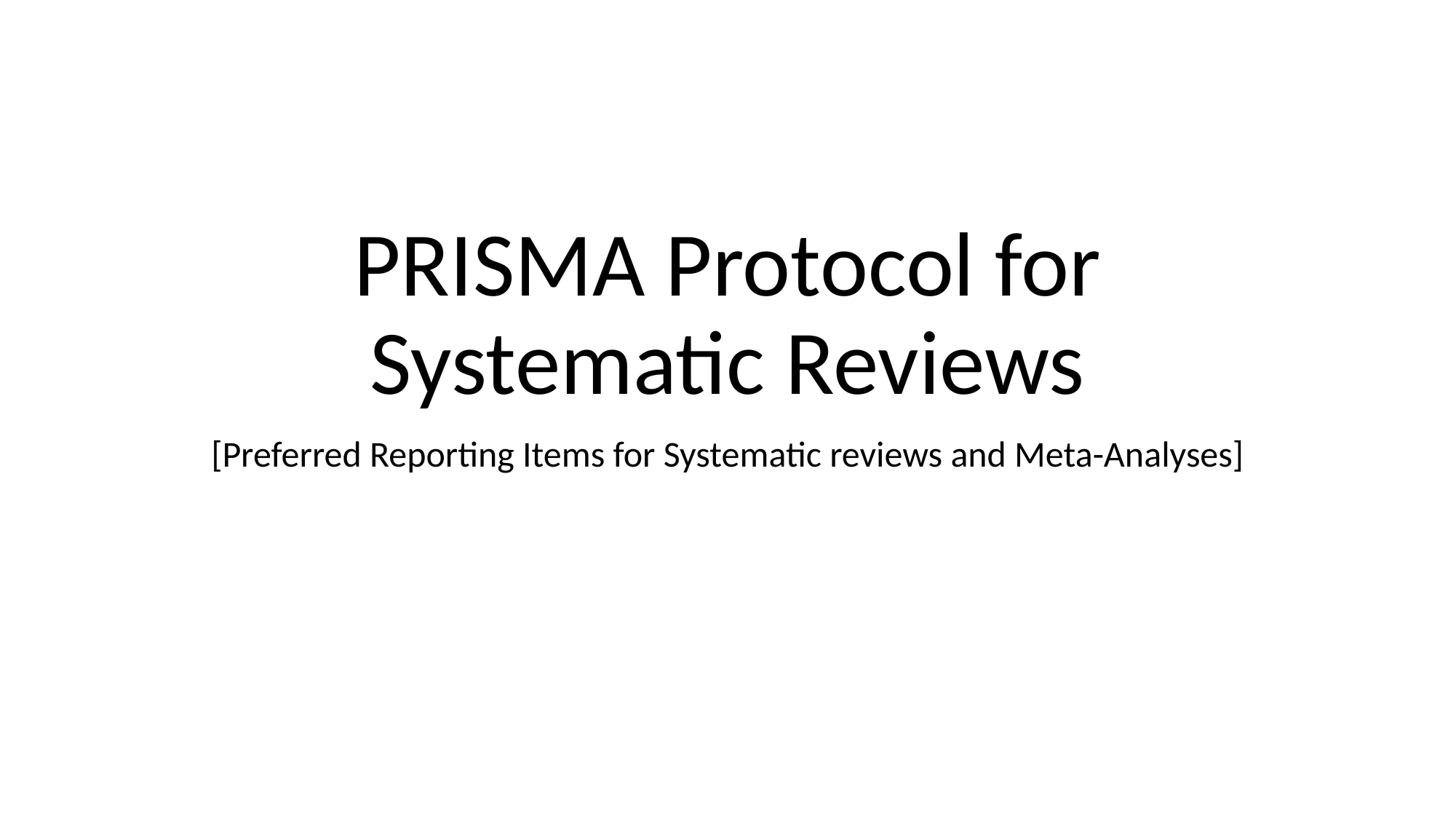

# PRISMA Protocol for Systematic Reviews
[Preferred Reporting Items for Systematic reviews and Meta-Analyses]